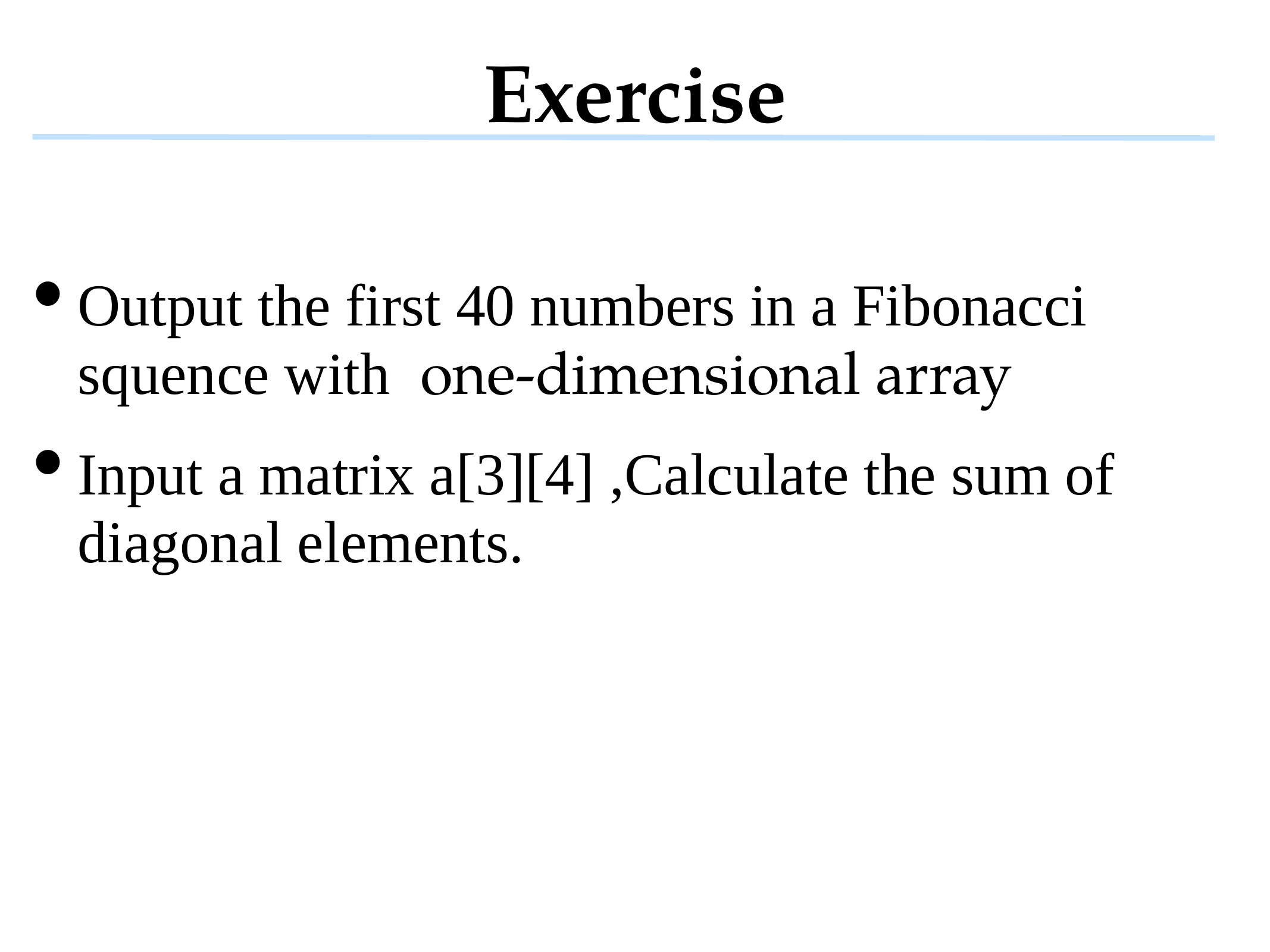

# Exercise
Output the first 40 numbers in a Fibonacci squence with  one-dimensional array
Input a matrix a[3][4] ,Calculate the sum of diagonal elements.